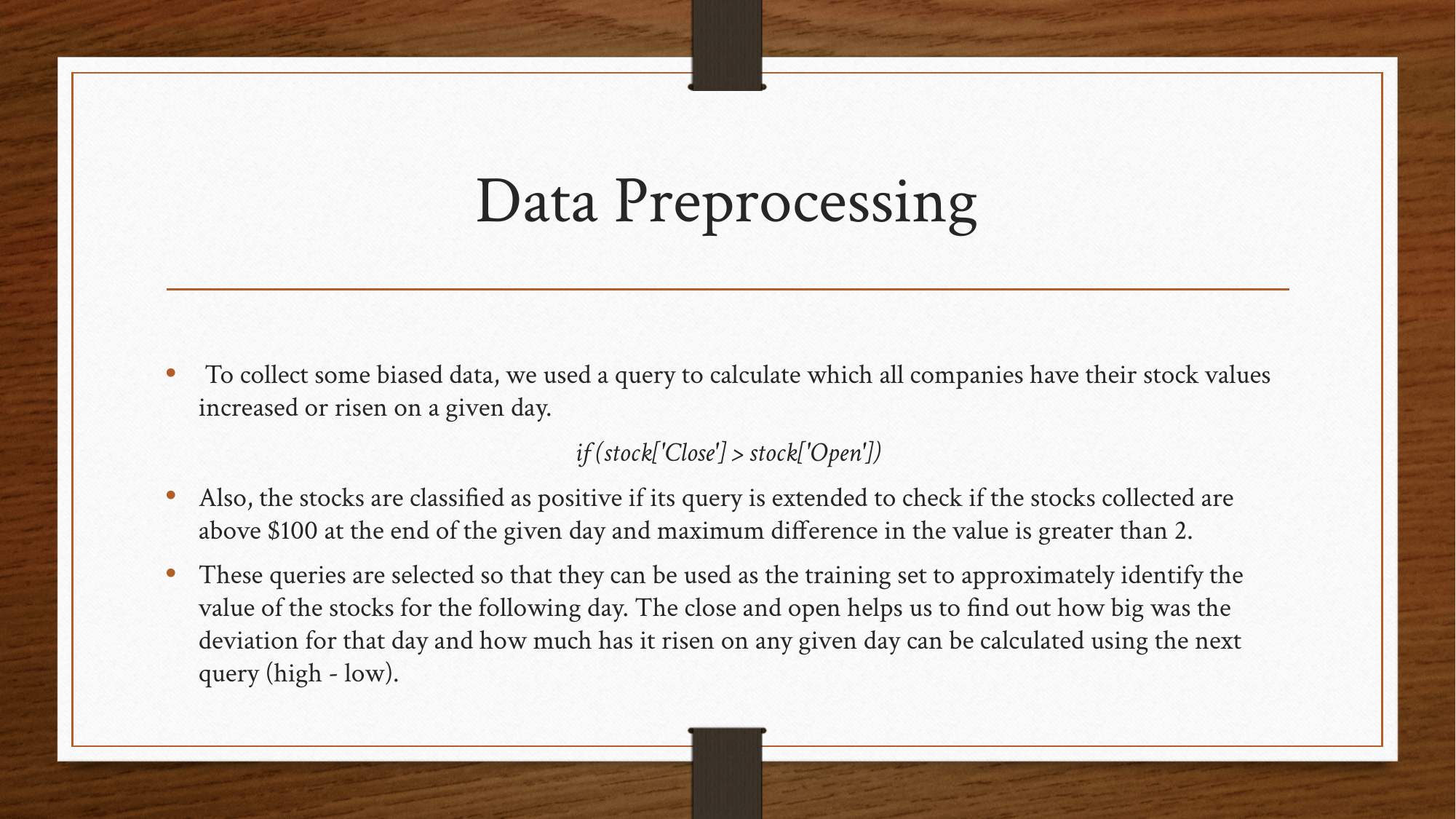

# Data Preprocessing

 To collect some biased data, we used a query to calculate which all companies have their stock values increased or risen on a given day.
					if (stock['Close'] > stock['Open'])
Also, the stocks are classified as positive if its query is extended to check if the stocks collected are above $100 at the end of the given day and maximum difference in the value is greater than 2.
These queries are selected so that they can be used as the training set to approximately identify the value of the stocks for the following day. The close and open helps us to find out how big was the deviation for that day and how much has it risen on any given day can be calculated using the next query (high - low).